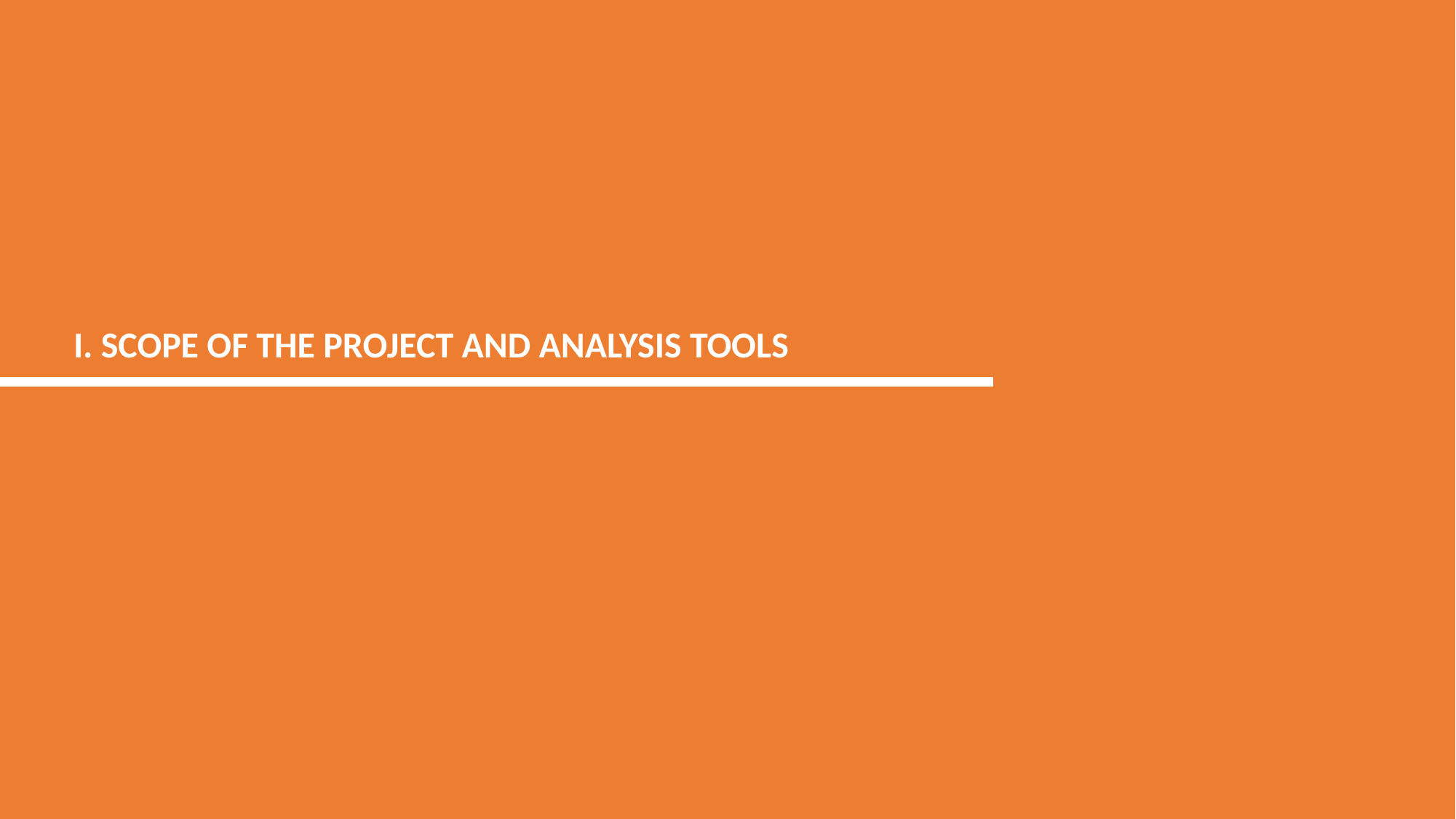

I. SCOPE OF THE PROJECT AND ANALYSIS TOOLS